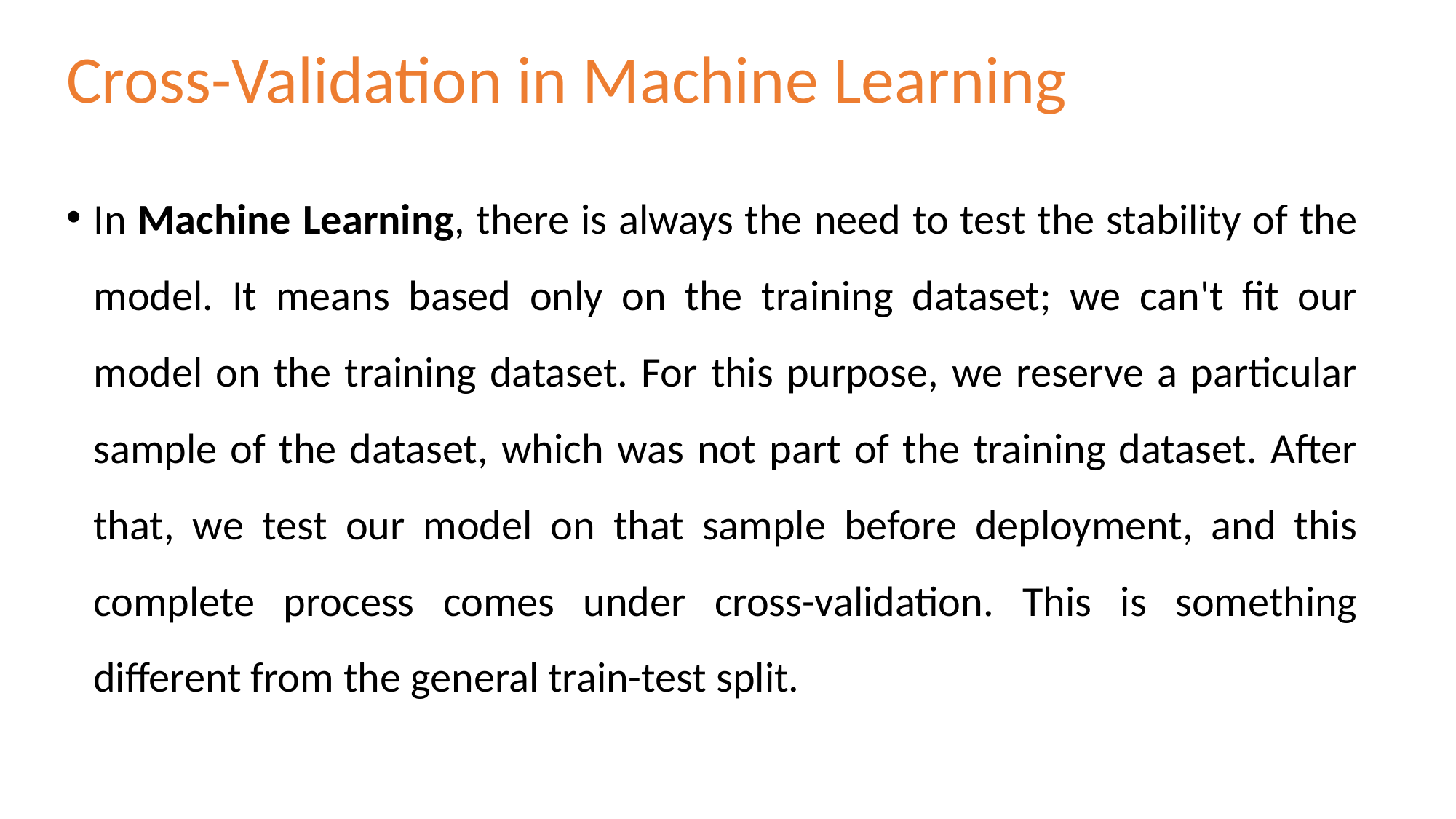

# Cross-Validation in Machine Learning
In Machine Learning, there is always the need to test the stability of the model. It means based only on the training dataset; we can't fit our model on the training dataset. For this purpose, we reserve a particular sample of the dataset, which was not part of the training dataset. After that, we test our model on that sample before deployment, and this complete process comes under cross-validation. This is something different from the general train-test split.